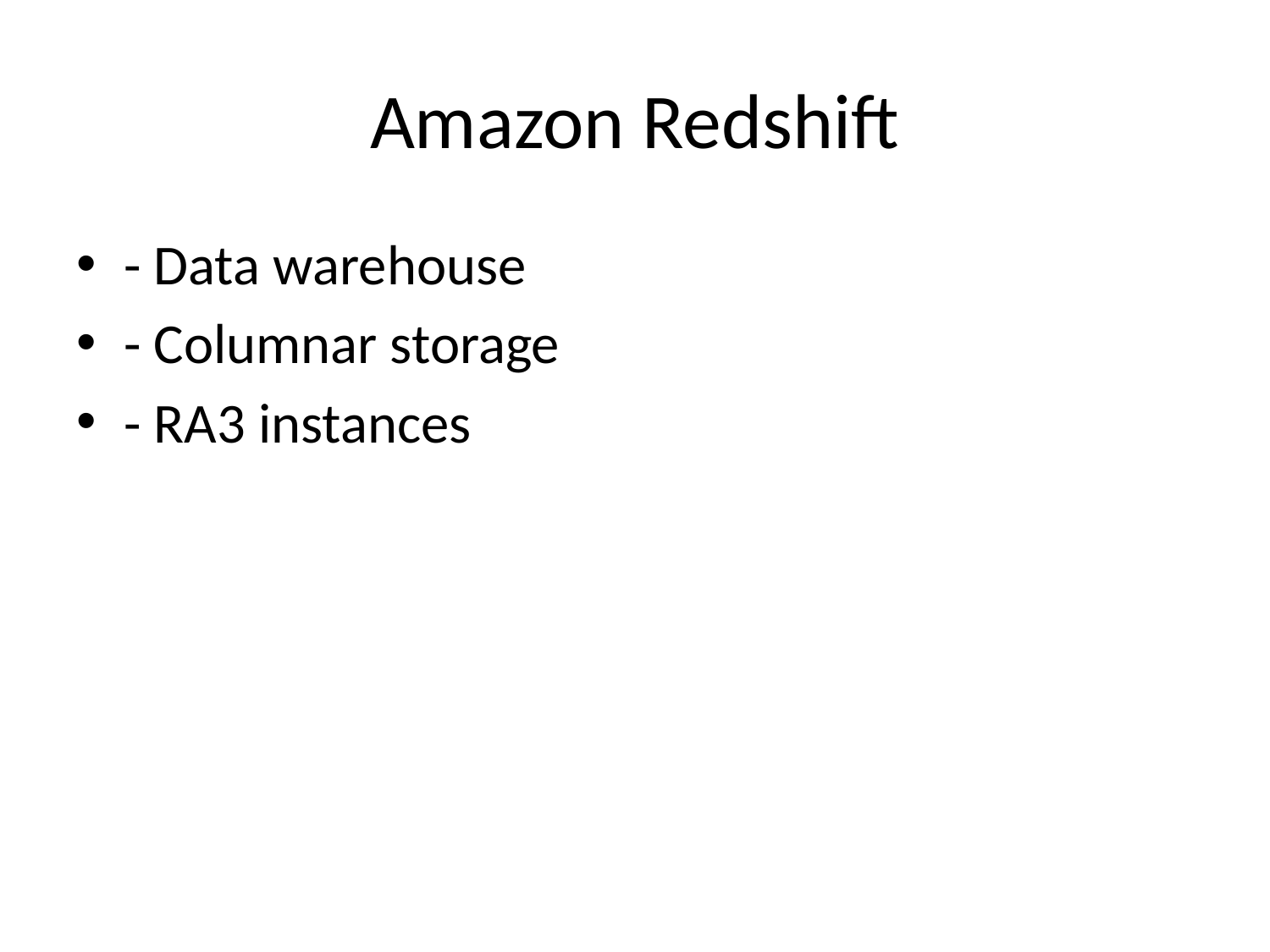

# Amazon Redshift
- Data warehouse
- Columnar storage
- RA3 instances